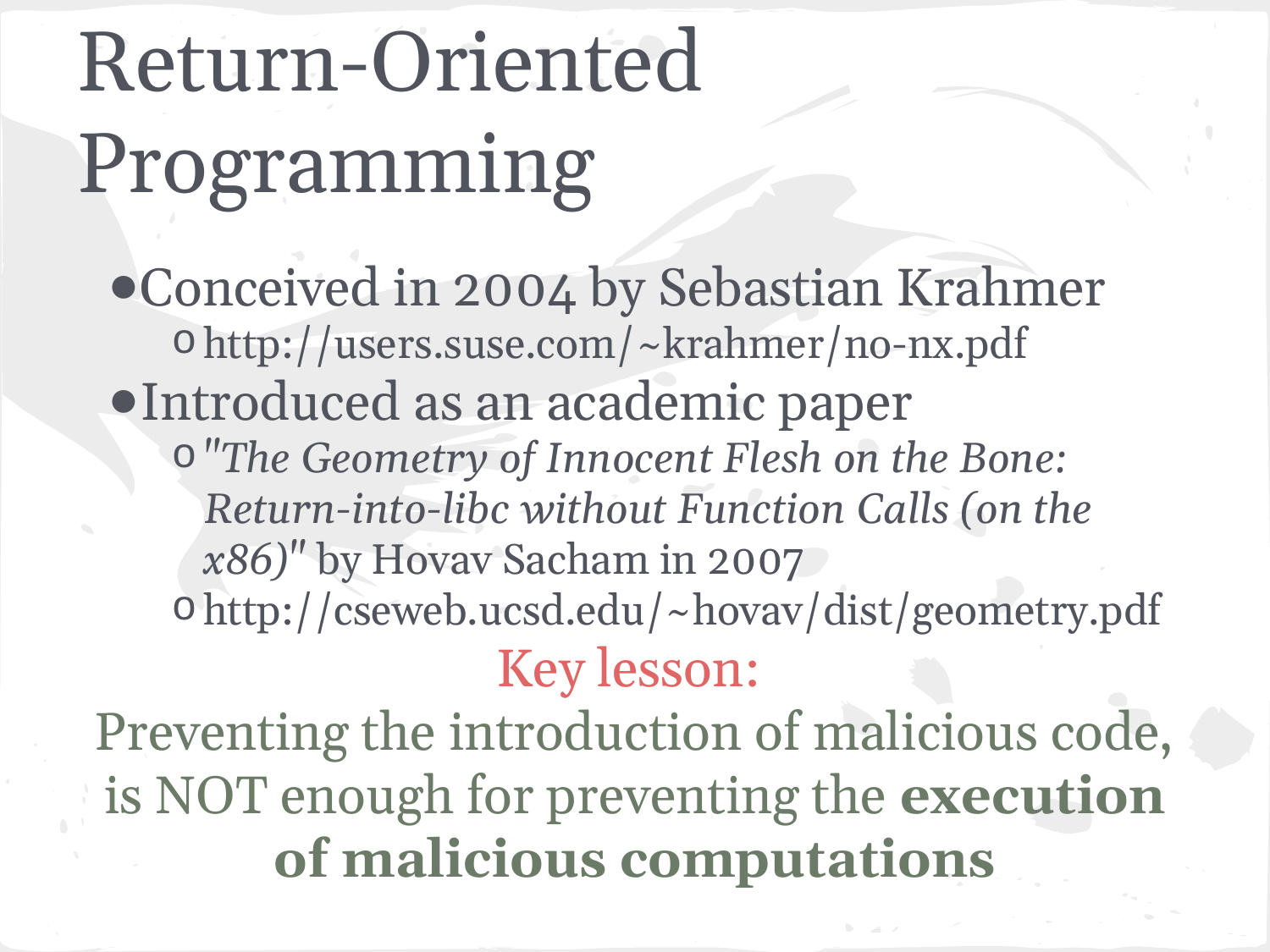

# Return-Oriented Programming
Conceived in 2004 by Sebastian Krahmer
http://users.suse.com/~krahmer/no-nx.pdf
Introduced as an academic paper
"The Geometry of Innocent Flesh on the Bone: Return-into-libc without Function Calls (on the x86)" by Hovav Sacham in 2007
http://cseweb.ucsd.edu/~hovav/dist/geometry.pdf
Key lesson:
Preventing the introduction of malicious code, is NOT enough for preventing the execution of malicious computations